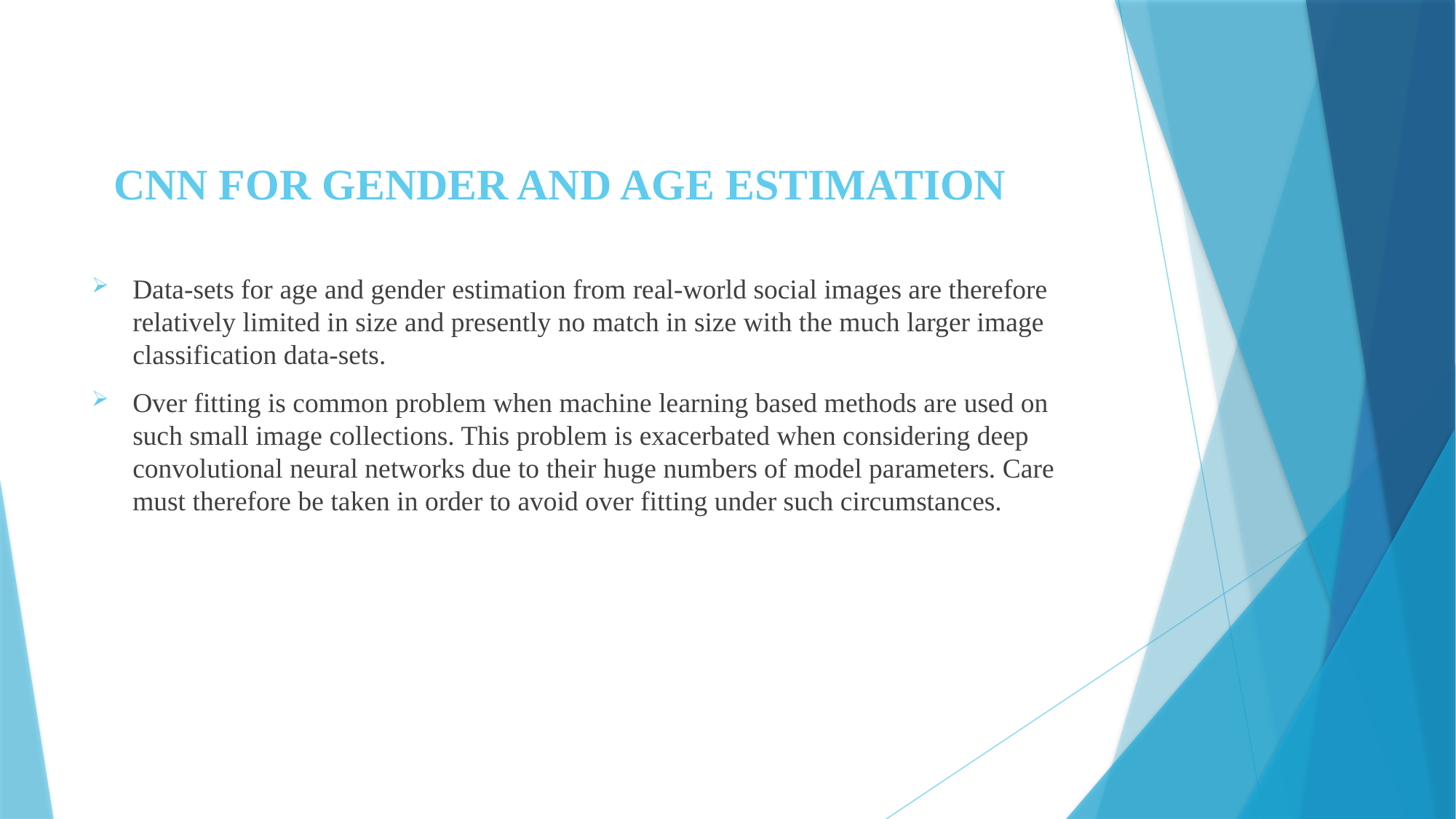

# CNN FOR GENDER AND AGE ESTIMATION
Data-sets for age and gender estimation from real-world social images are therefore relatively limited in size and presently no match in size with the much larger image classification data-sets.
Over fitting is common problem when machine learning based methods are used on such small image collections. This problem is exacerbated when considering deep convolutional neural networks due to their huge numbers of model parameters. Care must therefore be taken in order to avoid over fitting under such circumstances.